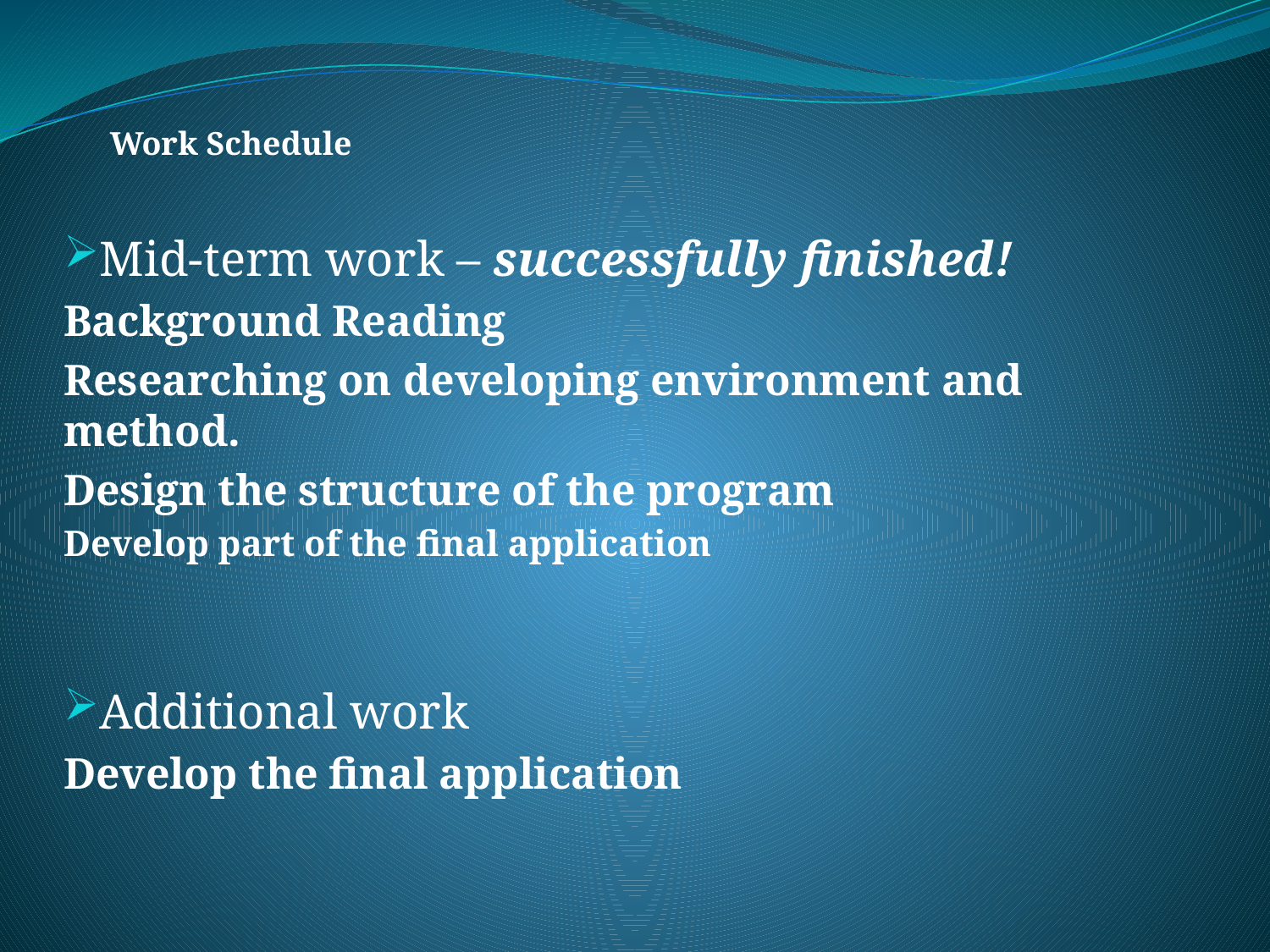

Work Schedule
Mid-term work – successfully finished!
Background Reading
Researching on developing environment and method.
Design the structure of the program
Develop part of the final application

Additional work
Develop the final application